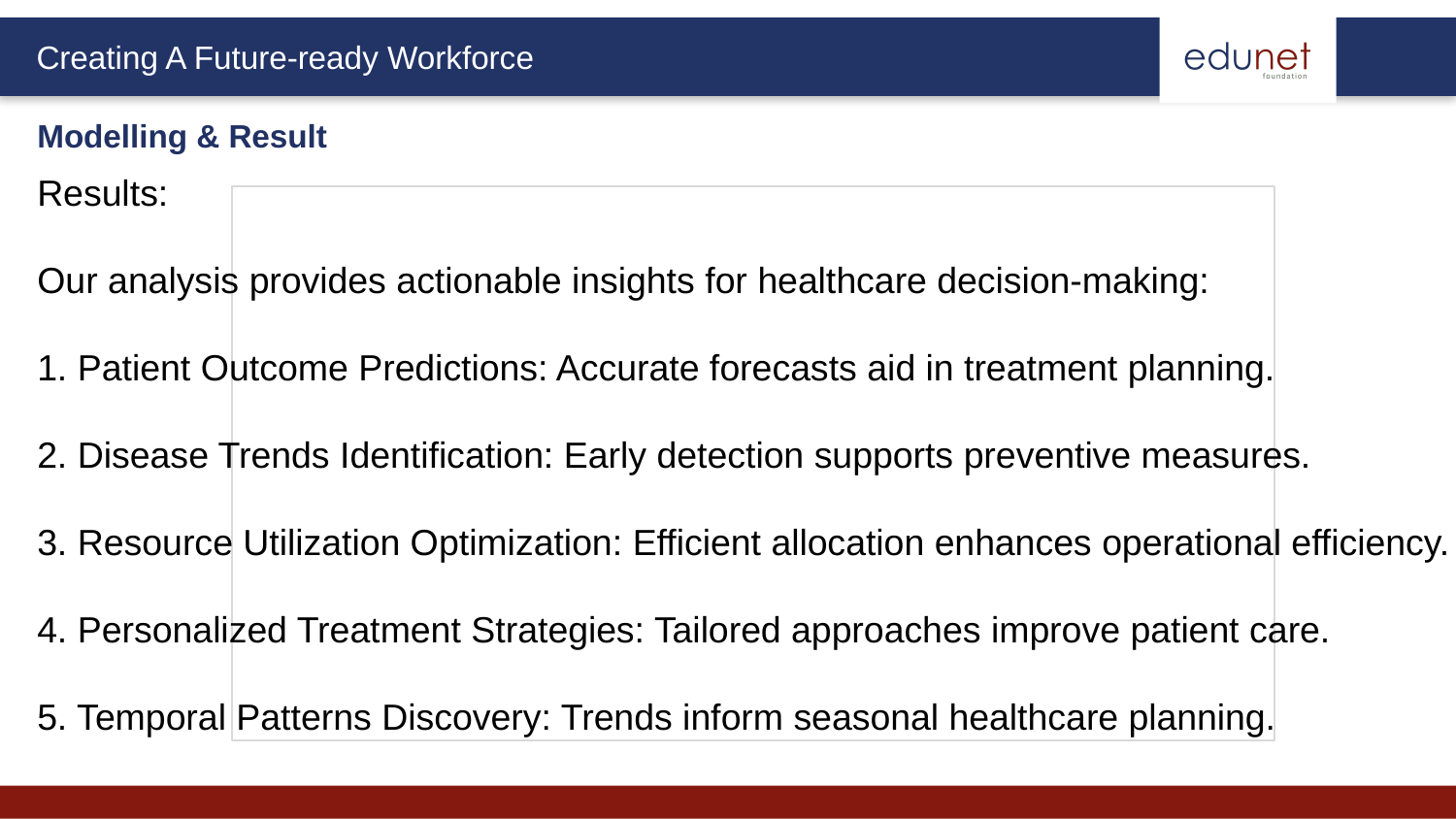

Modelling & Result
Results:

Our analysis provides actionable insights for healthcare decision-making:

1. Patient Outcome Predictions: Accurate forecasts aid in treatment planning.

2. Disease Trends Identification: Early detection supports preventive measures.

3. Resource Utilization Optimization: Efficient allocation enhances operational efficiency.

4. Personalized Treatment Strategies: Tailored approaches improve patient care.

5. Temporal Patterns Discovery: Trends inform seasonal healthcare planning.